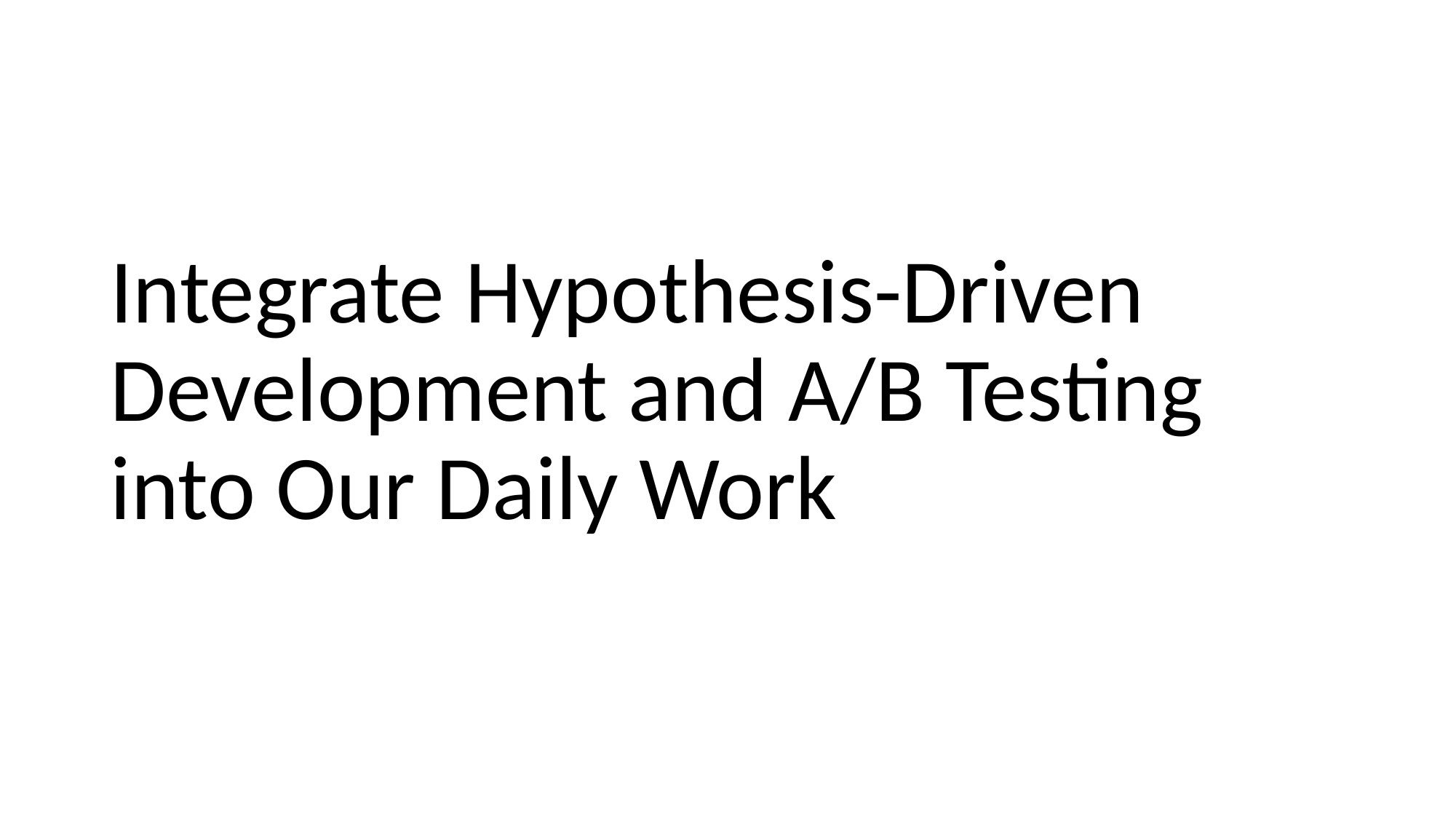

# Integrate Hypothesis-Driven Development and A/B Testing into Our Daily Work